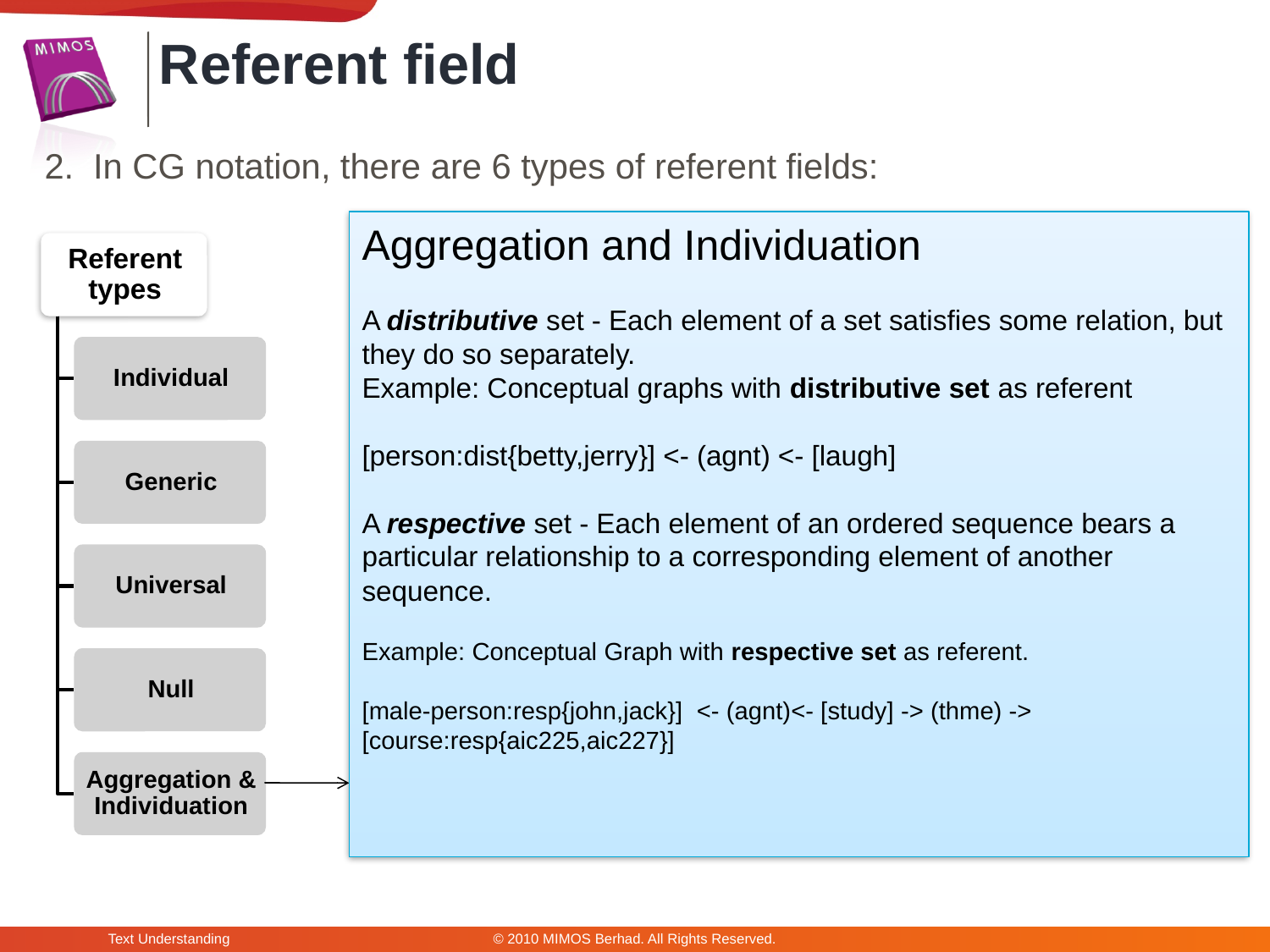

Referent field
2.  In CG notation, there are 6 types of referent fields:

Aggregation and Individuation

A distributive set - Each element of a set satisfies some relation, but they do so separately.
Example: Conceptual graphs with distributive set as referent

[person:dist{betty,jerry}] <- (agnt) <- [laugh]

A respective set - Each element of an ordered sequence bears a particular relationship to a corresponding element of another sequence.

Example: Conceptual Graph with respective set as referent.

[male-person:resp{john,jack}]  <- (agnt)<- [study] -> (thme) -> [course:resp{aic225,aic227}]

Referent types
Individual
Generic
Universal
Null
Aggregation & Individuation
Text Understanding
© 2010 MIMOS Berhad. All Rights Reserved.